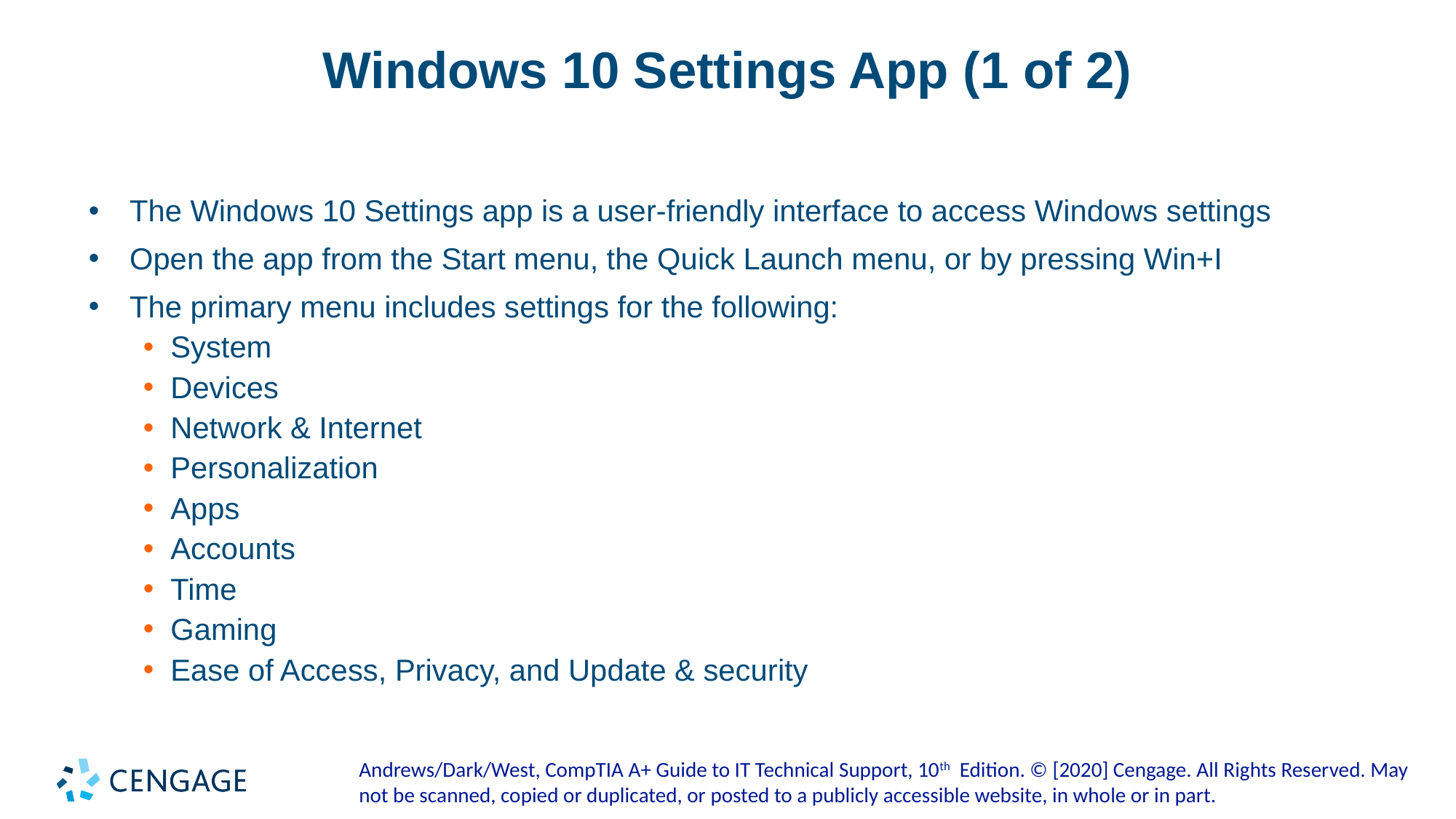

# Windows 10 Settings App (1 of 2)
The Windows 10 Settings app is a user-friendly interface to access Windows settings
Open the app from the Start menu, the Quick Launch menu, or by pressing Win+I
The primary menu includes settings for the following:
System
Devices
Network & Internet
Personalization
Apps
Accounts
Time
Gaming
Ease of Access, Privacy, and Update & security